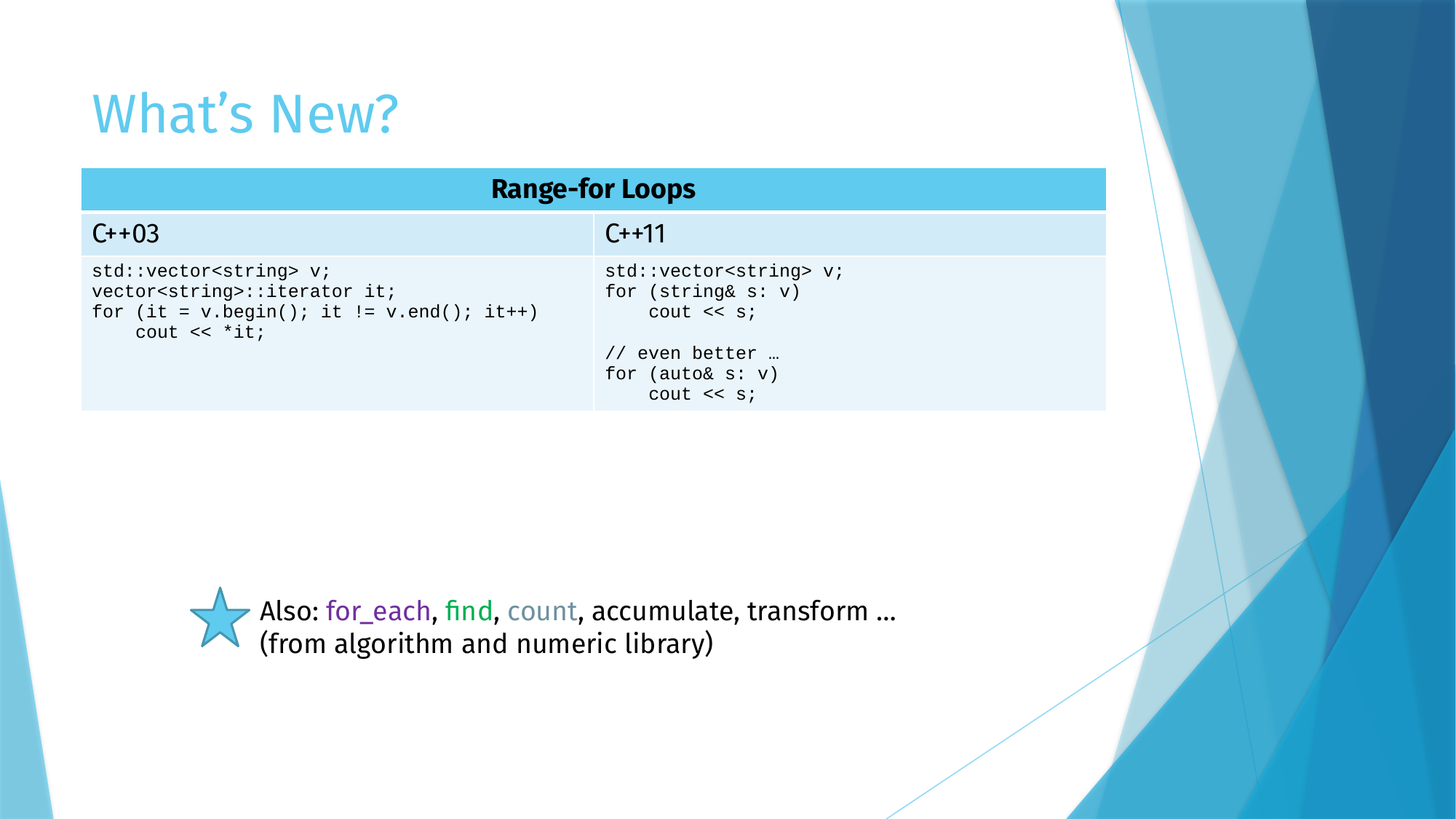

# What’s New?
| Range-for Loops |  |
| --- | --- |
| C++03 | C++11 |
| std::vector<string> v; vector<string>::iterator it; for (it = v.begin(); it != v.end(); it++) cout << \*it; | std::vector<string> v; for (string& s: v) cout << s; // even better … for (auto& s: v) cout << s; |

Also: for_each, find, count, accumulate, transform …
(from algorithm and numeric library)